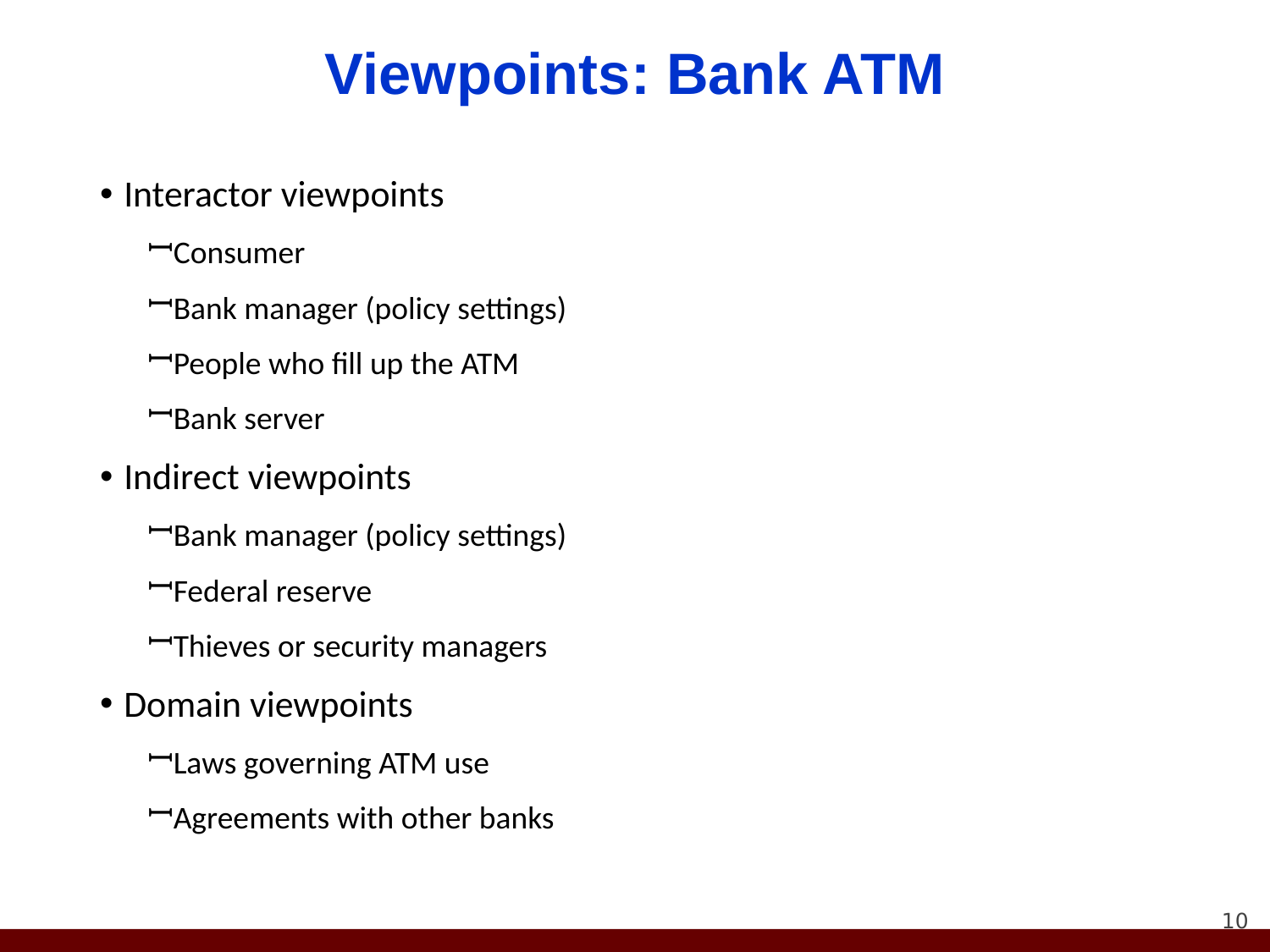

# Viewpoints: Bank ATM
Interactor viewpoints
Consumer
Bank manager (policy settings)
People who fill up the ATM
Bank server
Indirect viewpoints
Bank manager (policy settings)
Federal reserve
Thieves or security managers
Domain viewpoints
Laws governing ATM use
Agreements with other banks